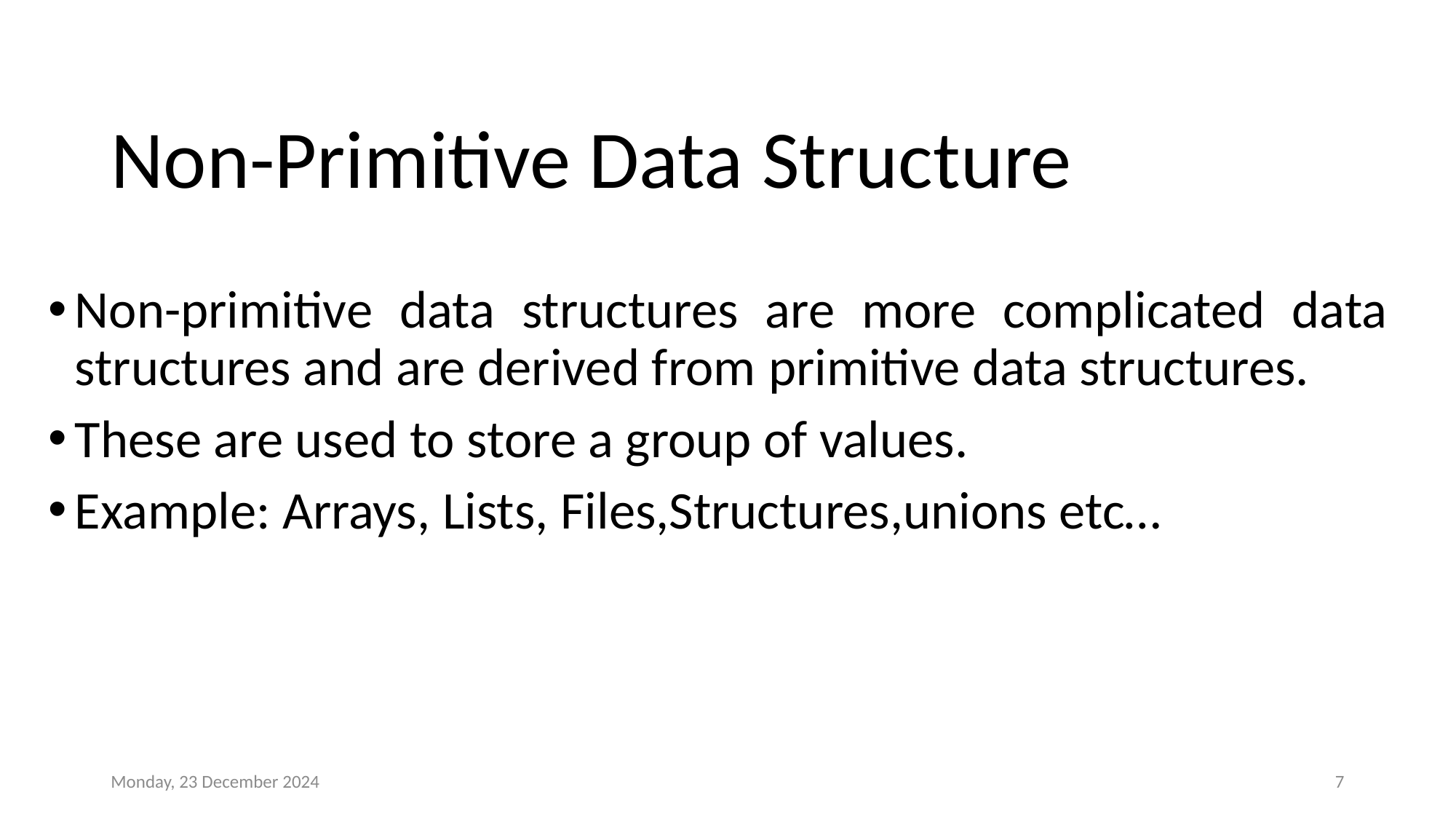

# Non-Primitive Data Structure
Non-primitive data structures are more complicated data structures and are derived from primitive data structures.
These are used to store a group of values.
Example: Arrays, Lists, Files,Structures,unions etc…
Monday, 23 December 2024
7